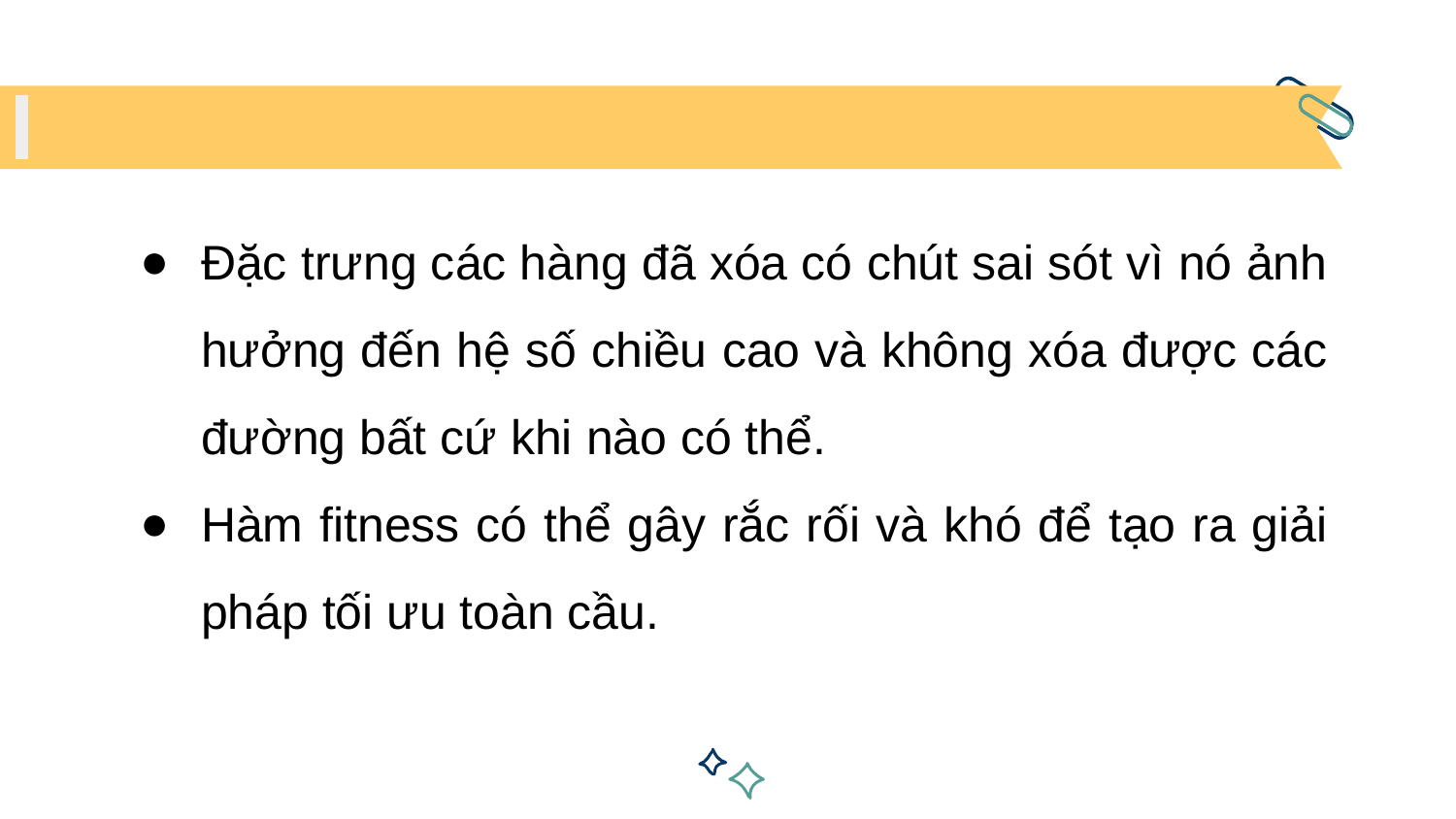

Đặc trưng các hàng đã xóa có chút sai sót vì nó ảnh hưởng đến hệ số chiều cao và không xóa được các đường bất cứ khi nào có thể.
Hàm fitness có thể gây rắc rối và khó để tạo ra giải pháp tối ưu toàn cầu.